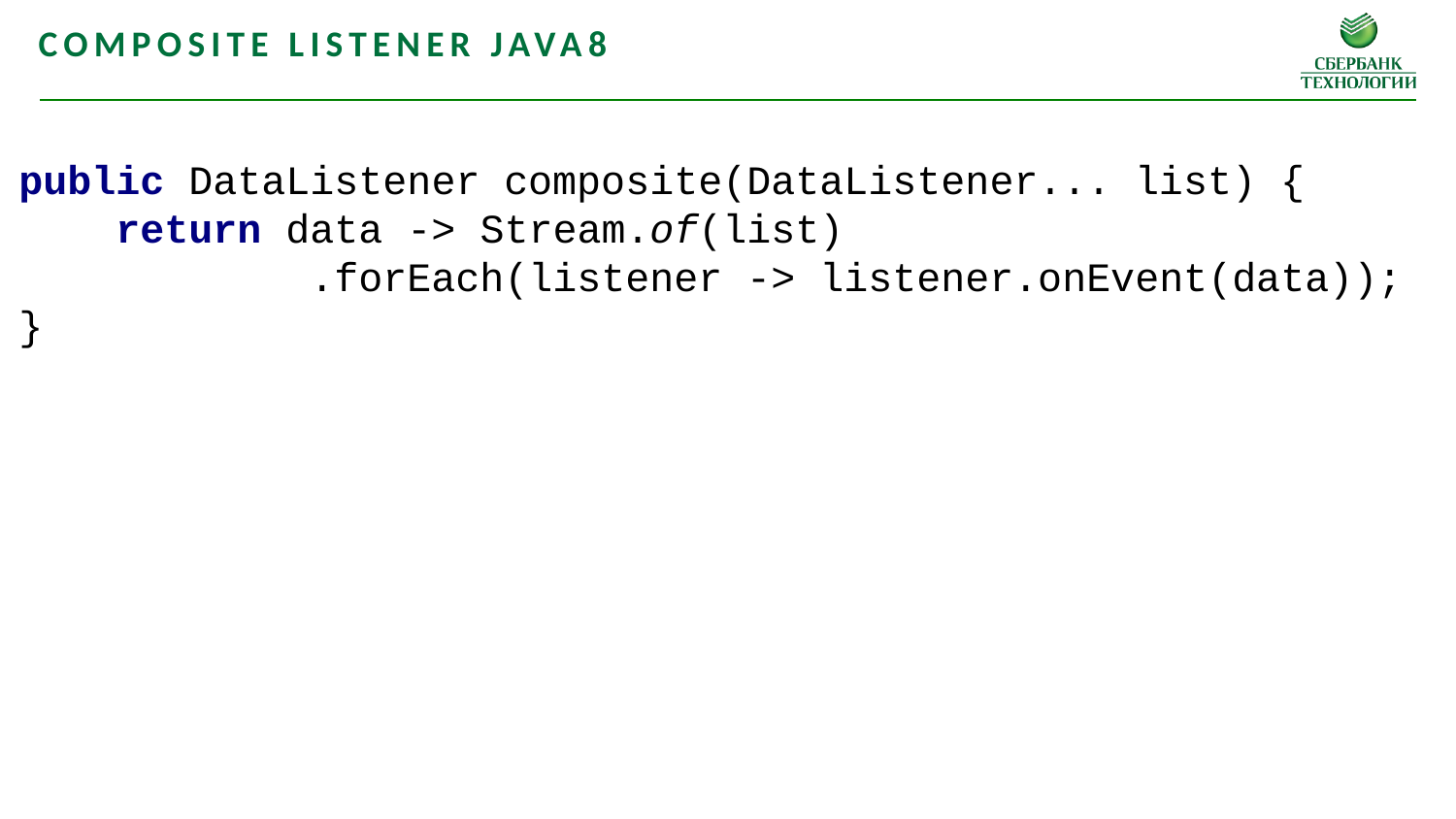

Composite Listener Java8
public DataListener composite(DataListener... list) {
    return data -> Stream.of(list)
		.forEach(listener -> listener.onEvent(data));
}